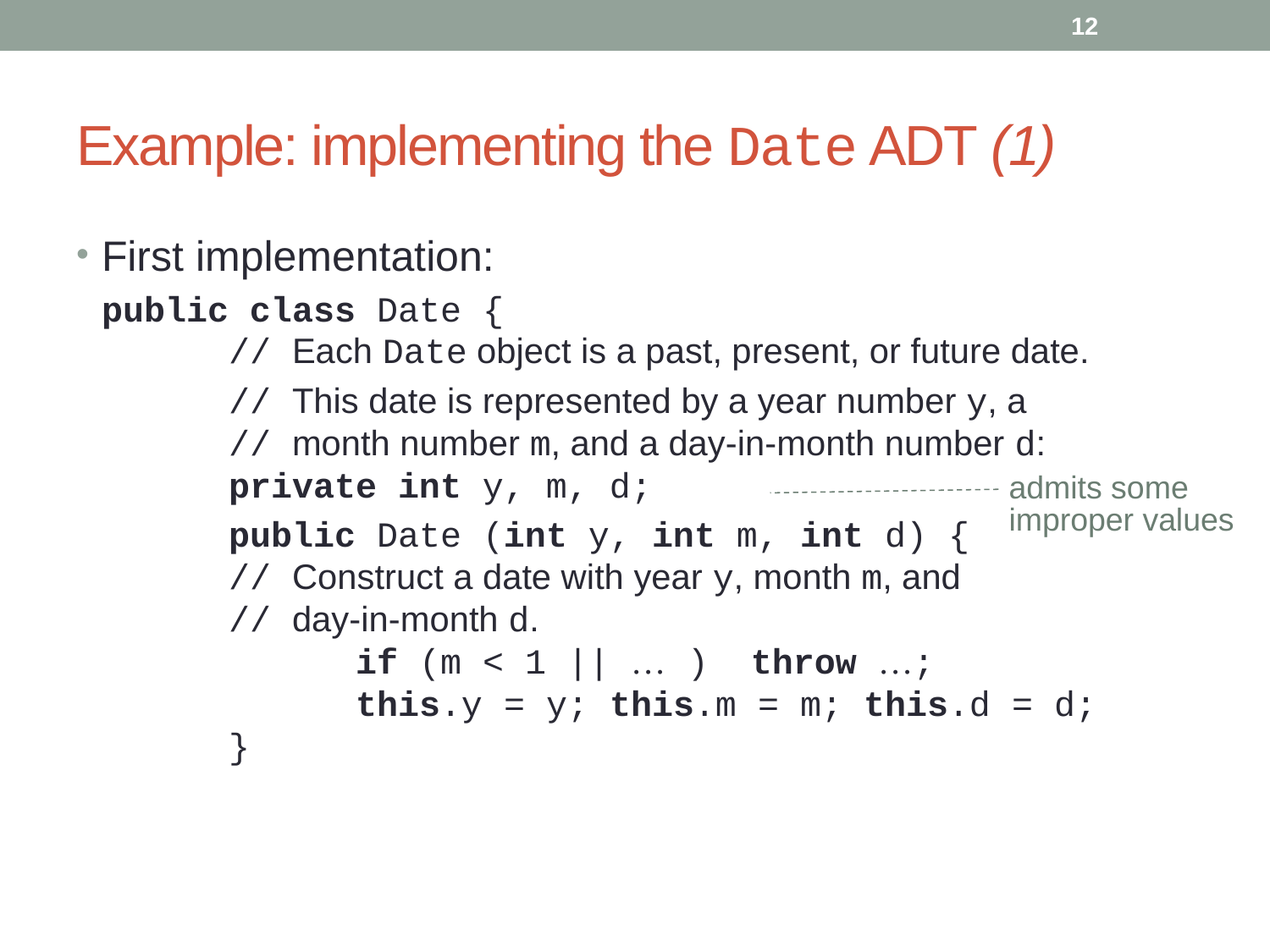

12
# Example: implementing the Date ADT (1)
First implementation:
	public class Date {
	// Each Date object is a past, present, or future date.
		// This date is represented by a year number y, a
	// month number m, and a day-in-month number d:
	private int y, m, d;
		public Date (int y, int m, int d) {
	// Construct a date with year y, month m, and
	// day-in-month d.
		if (m < 1 || … )  throw …;
		this.y = y; this.m = m; this.d = d;
	}
admits some improper values